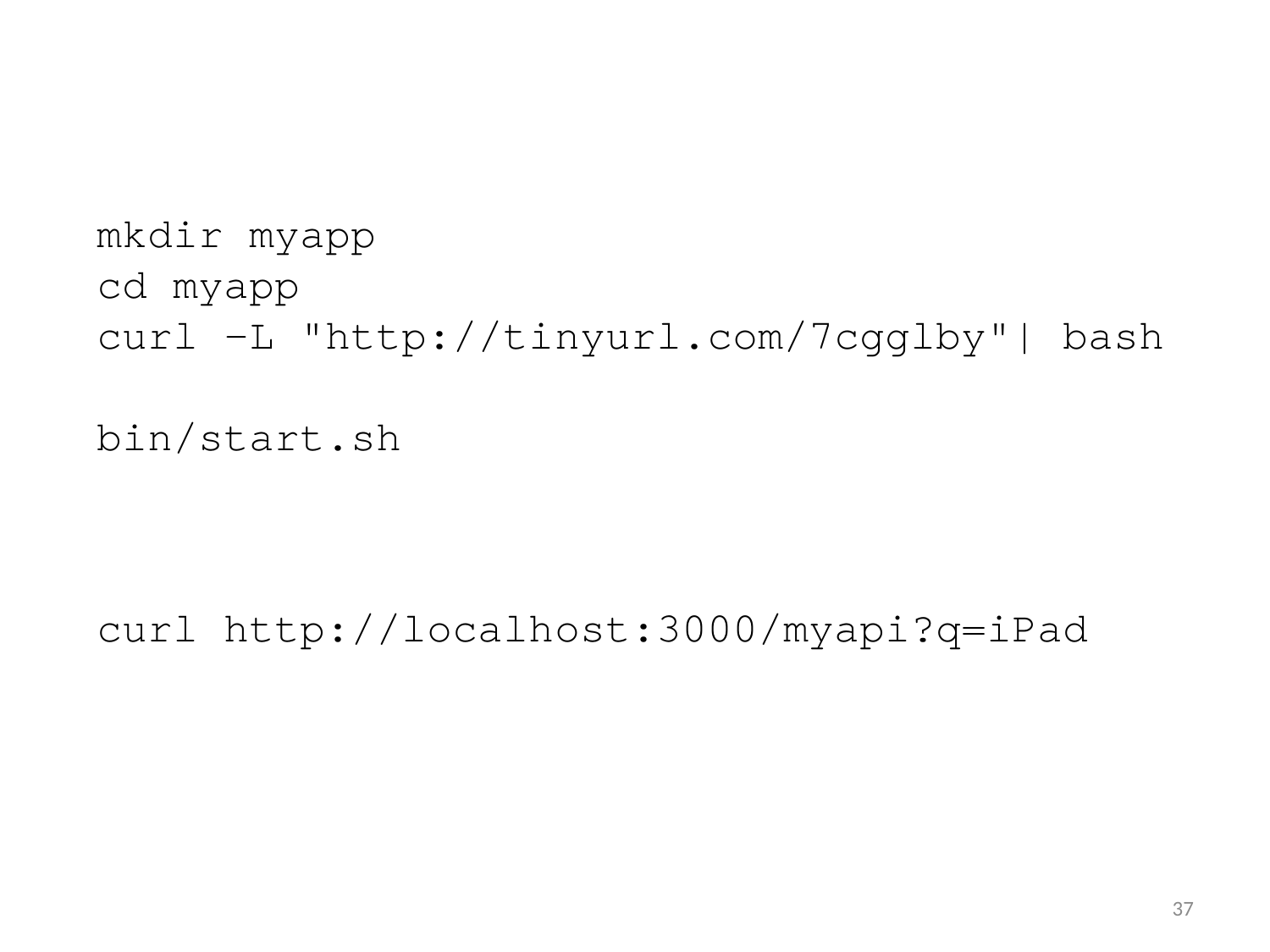

mkdir myapp
cd myapp
curl -L "http://tinyurl.com/7cgglby"| bash

bin/start.sh

curl http://localhost:3000/myapi?q=iPad

37